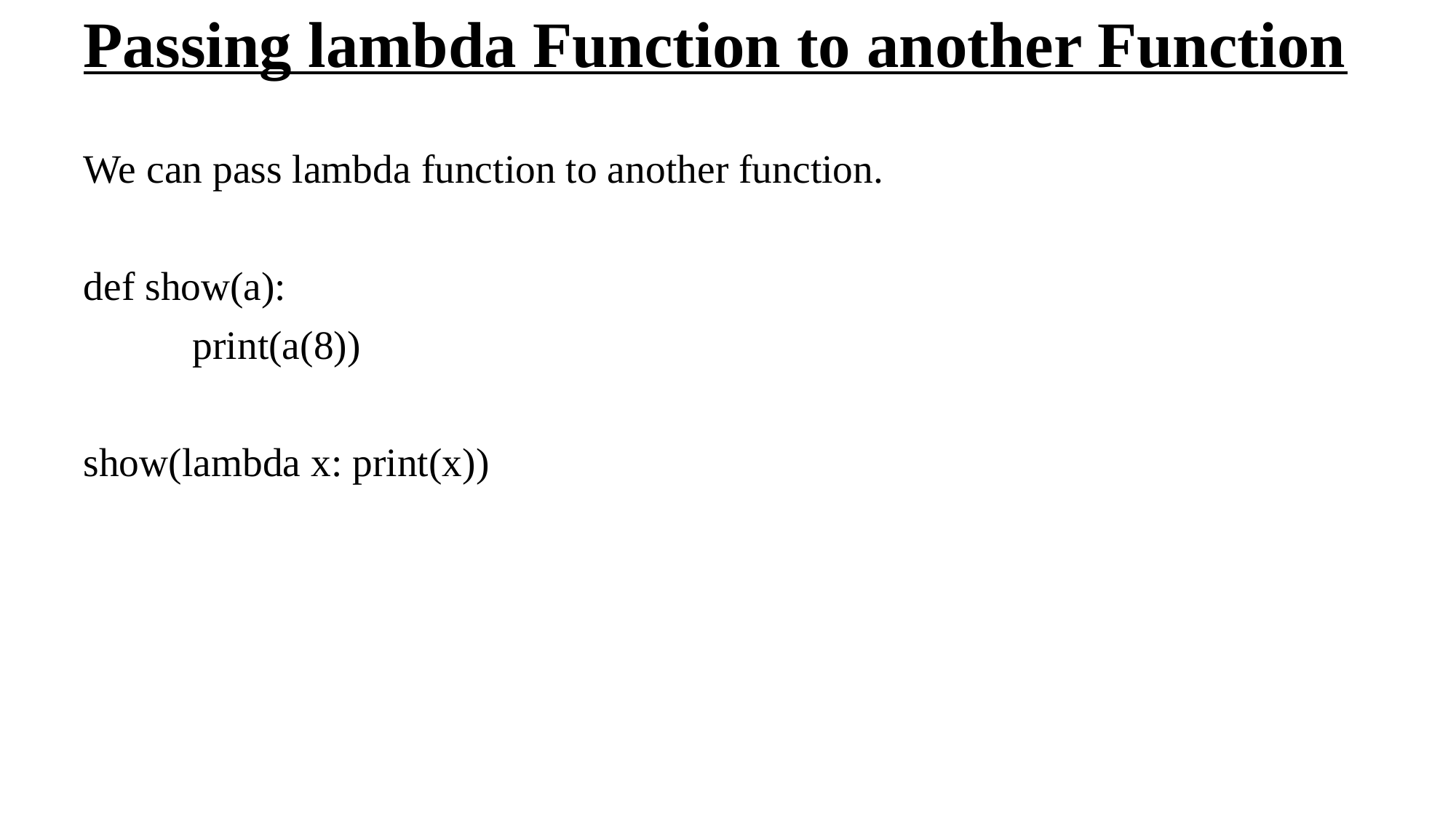

# Passing lambda Function to another Function
We can pass lambda function to another function.

def show(a):
	print(a(8))

show(lambda x: print(x))